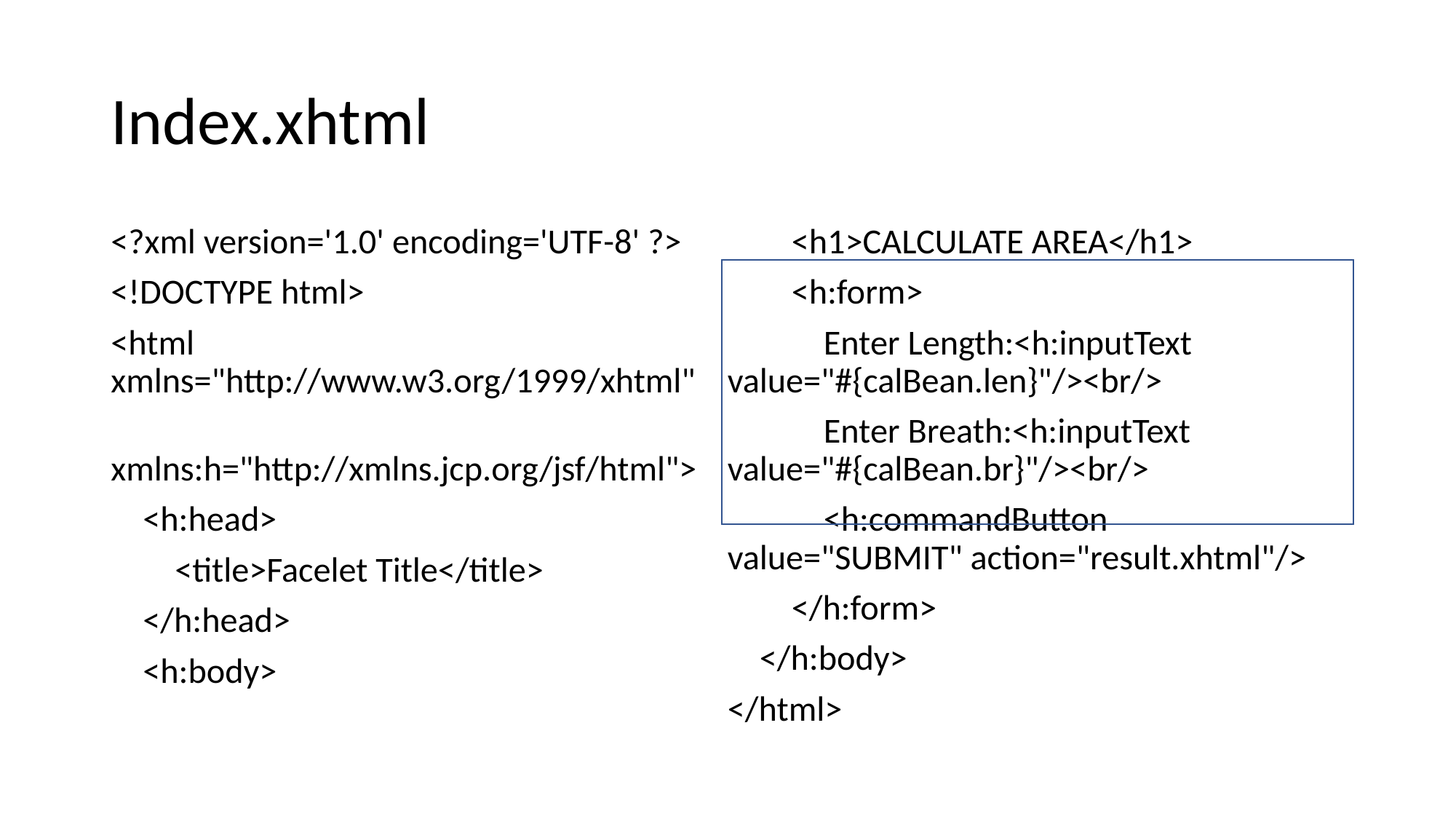

# Index.xhtml
<?xml version='1.0' encoding='UTF-8' ?>
<!DOCTYPE html>
<html xmlns="http://www.w3.org/1999/xhtml"
      xmlns:h="http://xmlns.jcp.org/jsf/html">
    <h:head>
        <title>Facelet Title</title>
    </h:head>
    <h:body>
        <h1>CALCULATE AREA</h1>
        <h:form>
            Enter Length:<h:inputText value="#{calBean.len}"/><br/>
            Enter Breath:<h:inputText value="#{calBean.br}"/><br/>
            <h:commandButton value="SUBMIT" action="result.xhtml"/>
        </h:form>
    </h:body>
</html>